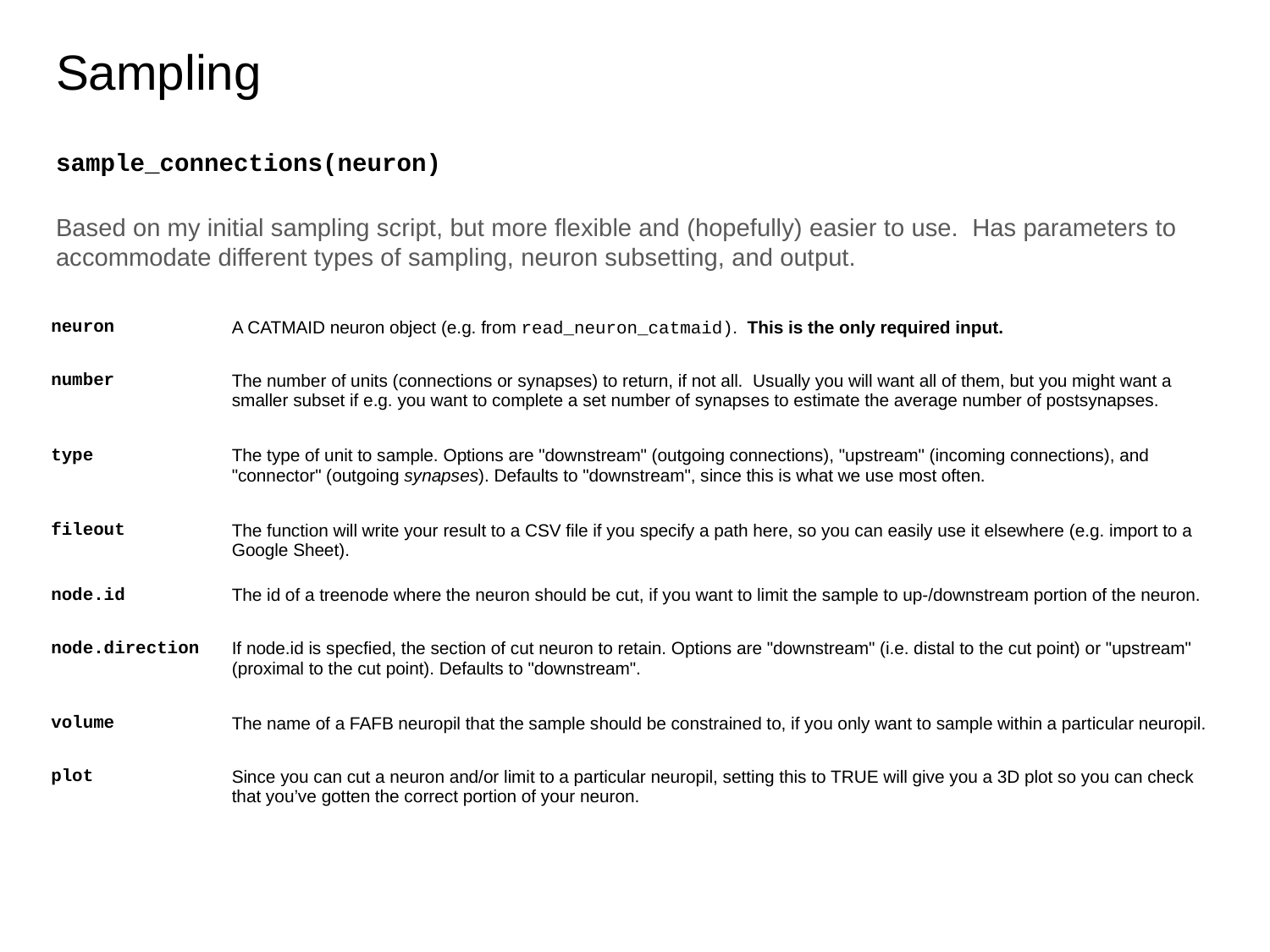

# Sampling
sample_connections(neuron)
Based on my initial sampling script, but more flexible and (hopefully) easier to use.  Has parameters to accommodate different types of sampling, neuron subsetting, and output.

| neuron | A CATMAID neuron object (e.g. from read\_neuron\_catmaid). This is the only required input. |
| --- | --- |
| number | The number of units (connections or synapses) to return, if not all. Usually you will want all of them, but you might want a smaller subset if e.g. you want to complete a set number of synapses to estimate the average number of postsynapses. |
| type | The type of unit to sample. Options are "downstream" (outgoing connections), "upstream" (incoming connections), and "connector" (outgoing synapses). Defaults to "downstream", since this is what we use most often. |
| fileout | The function will write your result to a CSV file if you specify a path here, so you can easily use it elsewhere (e.g. import to a Google Sheet). |
| node.id | The id of a treenode where the neuron should be cut, if you want to limit the sample to up-/downstream portion of the neuron. |
| node.direction | If node.id is specfied, the section of cut neuron to retain. Options are "downstream" (i.e. distal to the cut point) or "upstream" (proximal to the cut point). Defaults to "downstream". |
| volume | The name of a FAFB neuropil that the sample should be constrained to, if you only want to sample within a particular neuropil. |
| plot | Since you can cut a neuron and/or limit to a particular neuropil, setting this to TRUE will give you a 3D plot so you can check that you’ve gotten the correct portion of your neuron. |